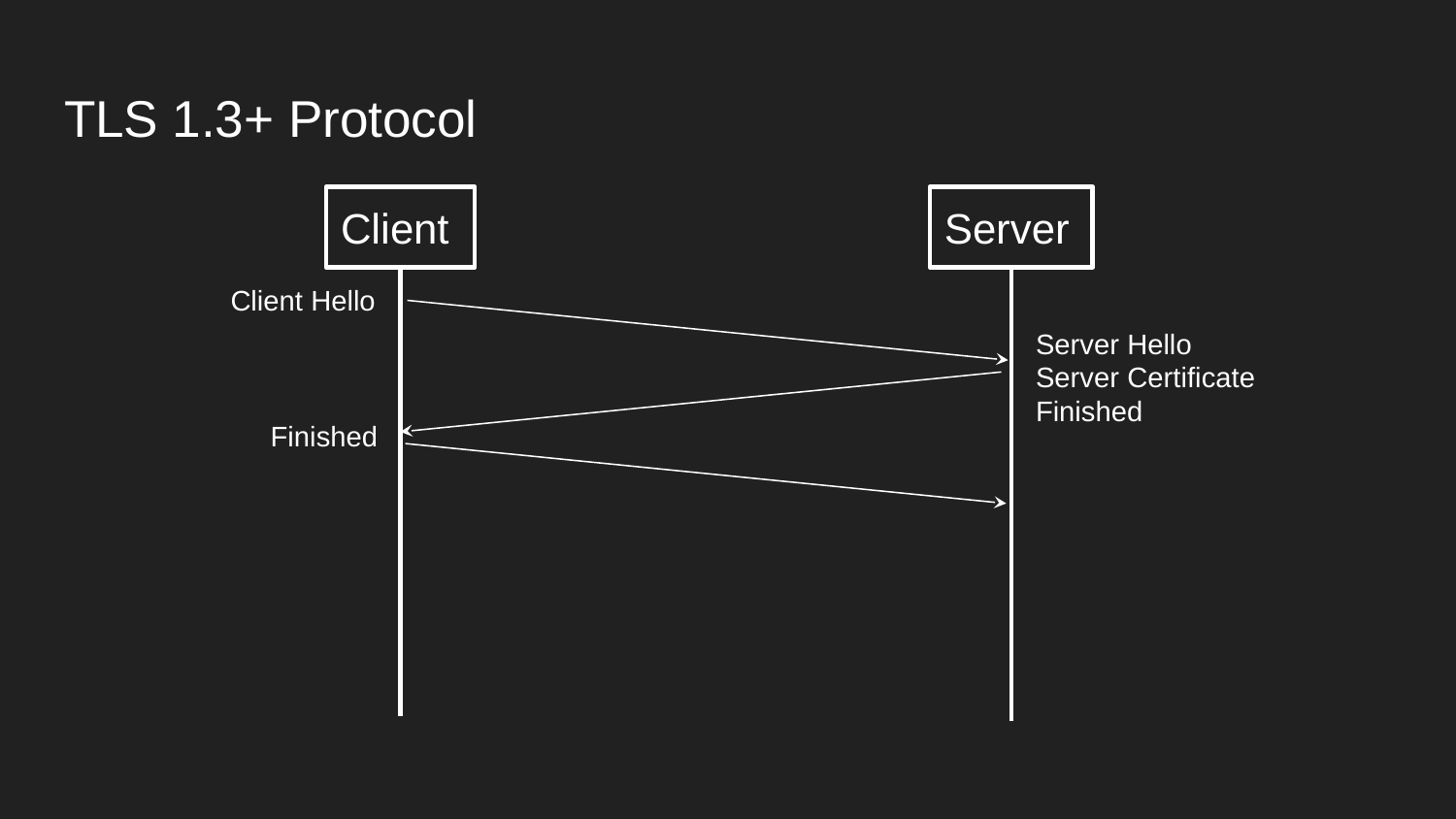

# TLS 1.3+ Protocol
Client
Server
Client Hello

Server Hello
Server Certificate
Finished
Finished